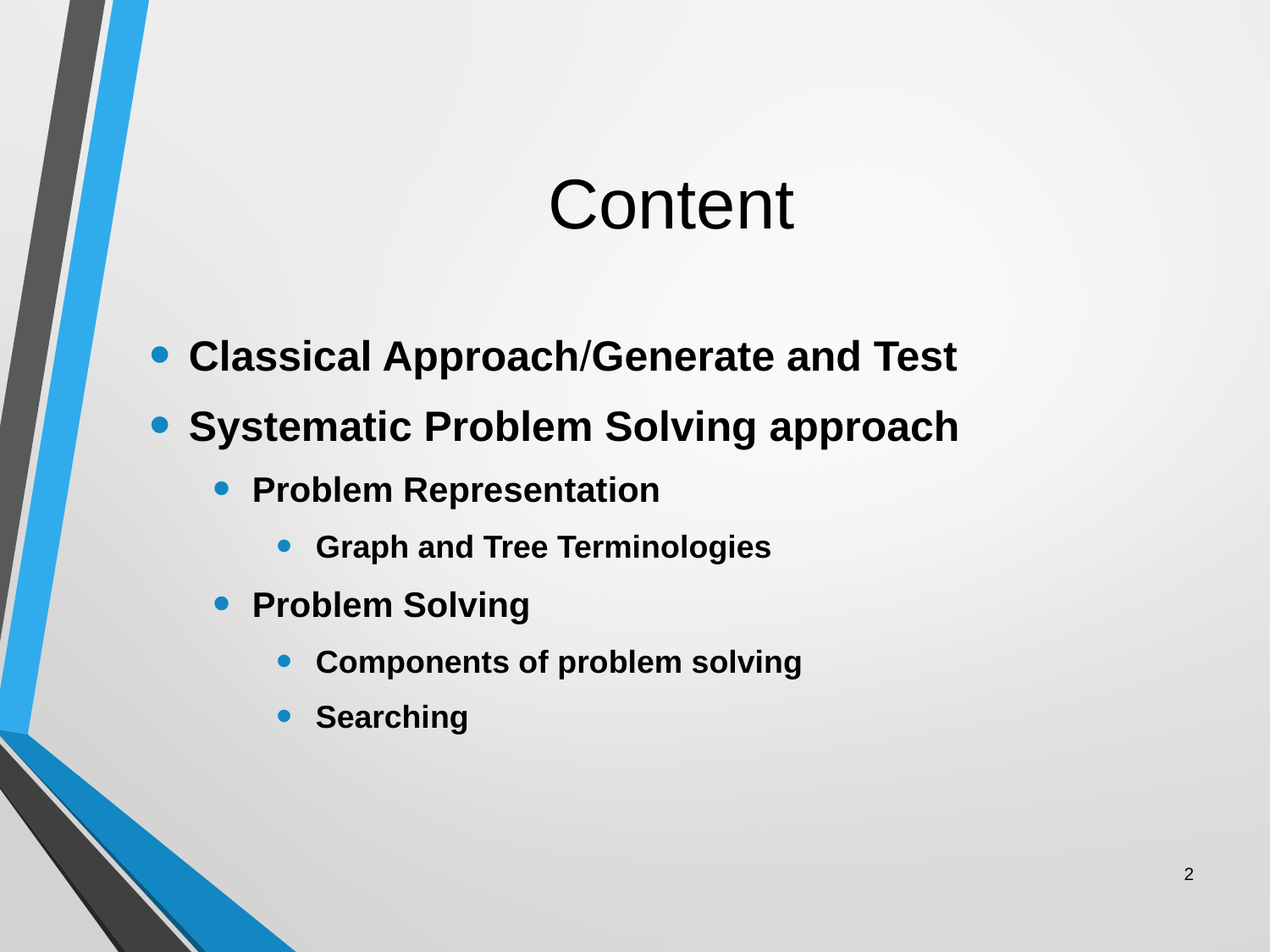

# Content
Classical Approach/Generate and Test
Systematic Problem Solving approach
Problem Representation
Graph and Tree Terminologies
Problem Solving
Components of problem solving
Searching

2